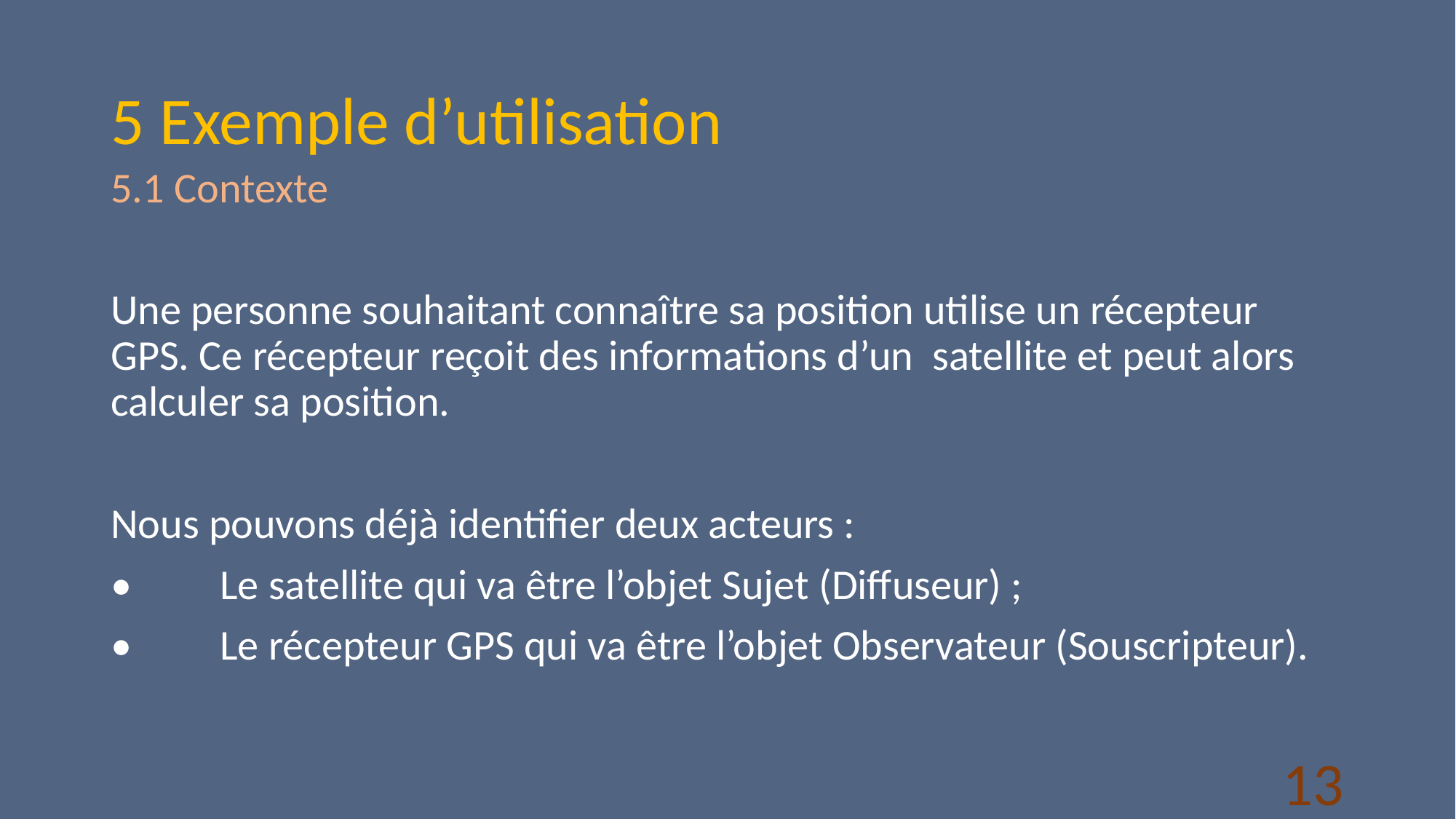

# 5 Exemple d’utilisation
5.1 Contexte

Une personne souhaitant connaître sa position utilise un récepteur GPS. Ce récepteur reçoit des informations d’un  satellite et peut alors calculer sa position.

Nous pouvons déjà identifier deux acteurs :
•	Le satellite qui va être l’objet Sujet (Diffuseur) ;
•	Le récepteur GPS qui va être l’objet Observateur (Souscripteur).

13